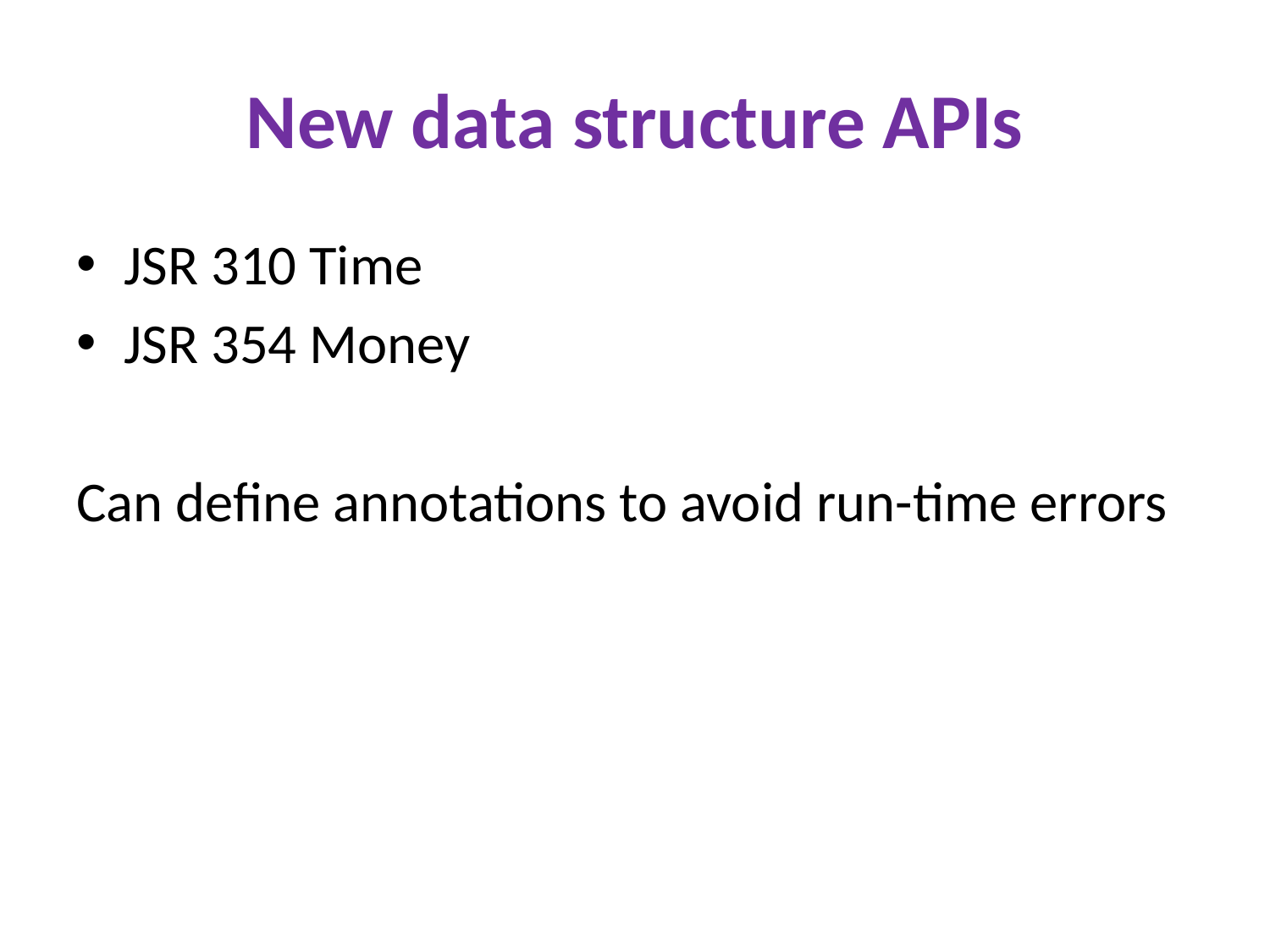

# New data structure APIs
JSR 310 Time
JSR 354 Money

Can define annotations to avoid run-time errors